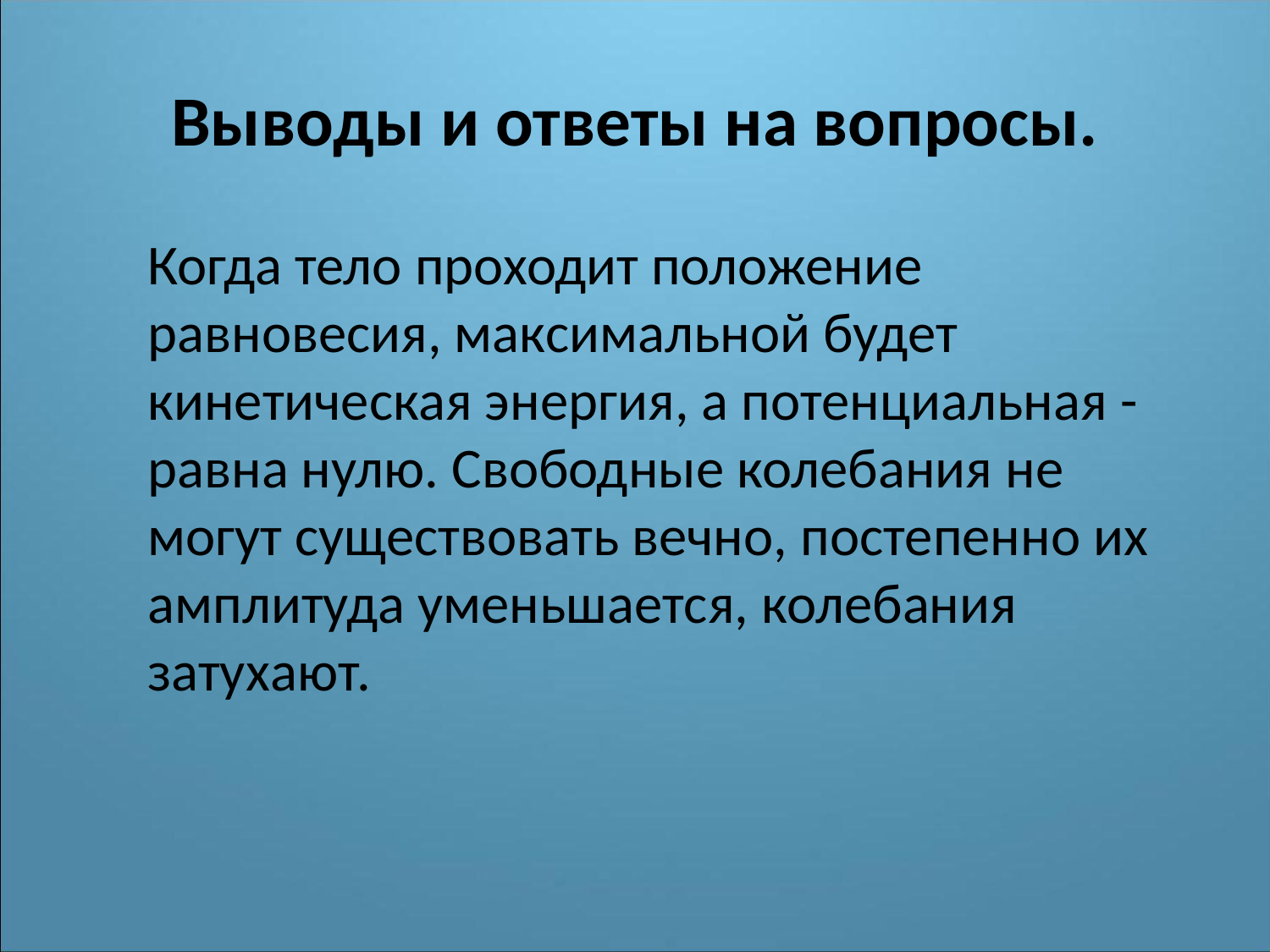

# Выводы и ответы на вопросы.
	Когда тело проходит положение равновесия, максимальной будет кинетическая энергия, а потенциальная - равна нулю. Свободные колебания не могут существовать вечно, постепенно их амплитуда уменьшается, колебания затухают.